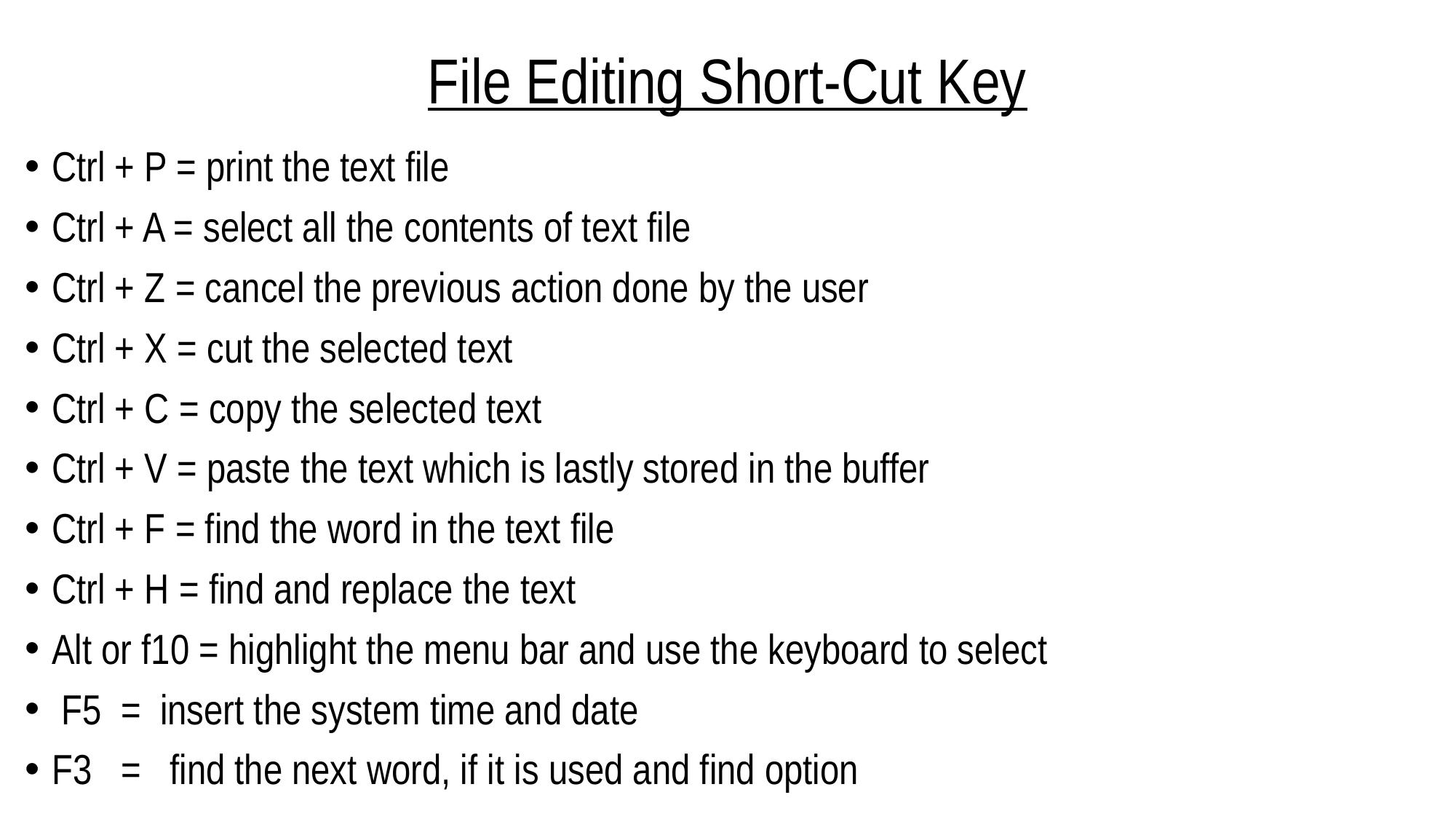

# File Editing Short-Cut Key
Ctrl + P = print the text file
Ctrl + A = select all the contents of text file
Ctrl + Z = cancel the previous action done by the user
Ctrl + X = cut the selected text
Ctrl + C = copy the selected text
Ctrl + V = paste the text which is lastly stored in the buffer
Ctrl + F = find the word in the text file
Ctrl + H = find and replace the text
Alt or f10 = highlight the menu bar and use the keyboard to select
 F5  =  insert the system time and date
F3   =   find the next word, if it is used and find option